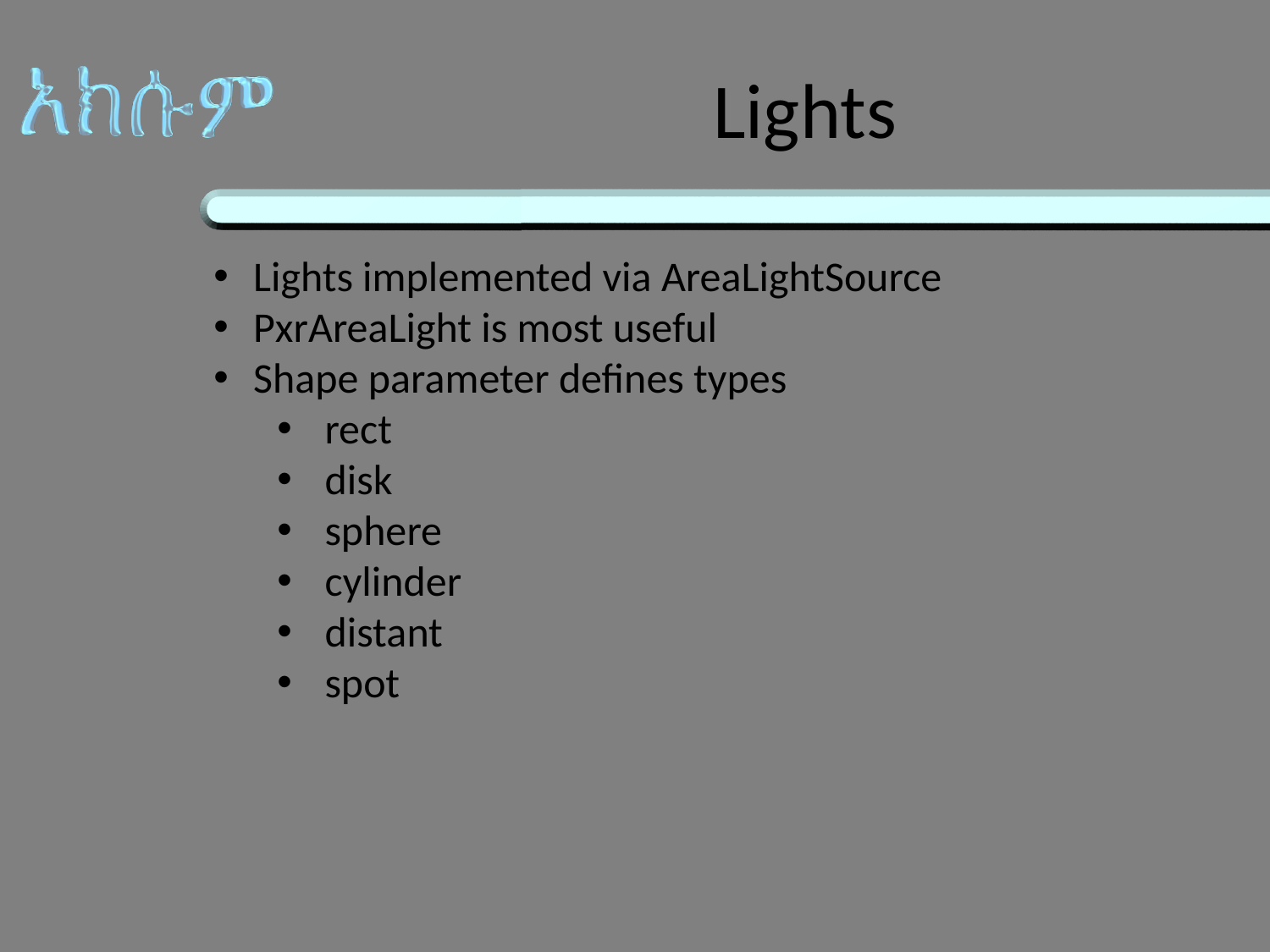

# Lights

Lights implemented via AreaLightSource
PxrAreaLight is most useful
Shape parameter defines types
rect
disk
sphere
cylinder
distant
spot